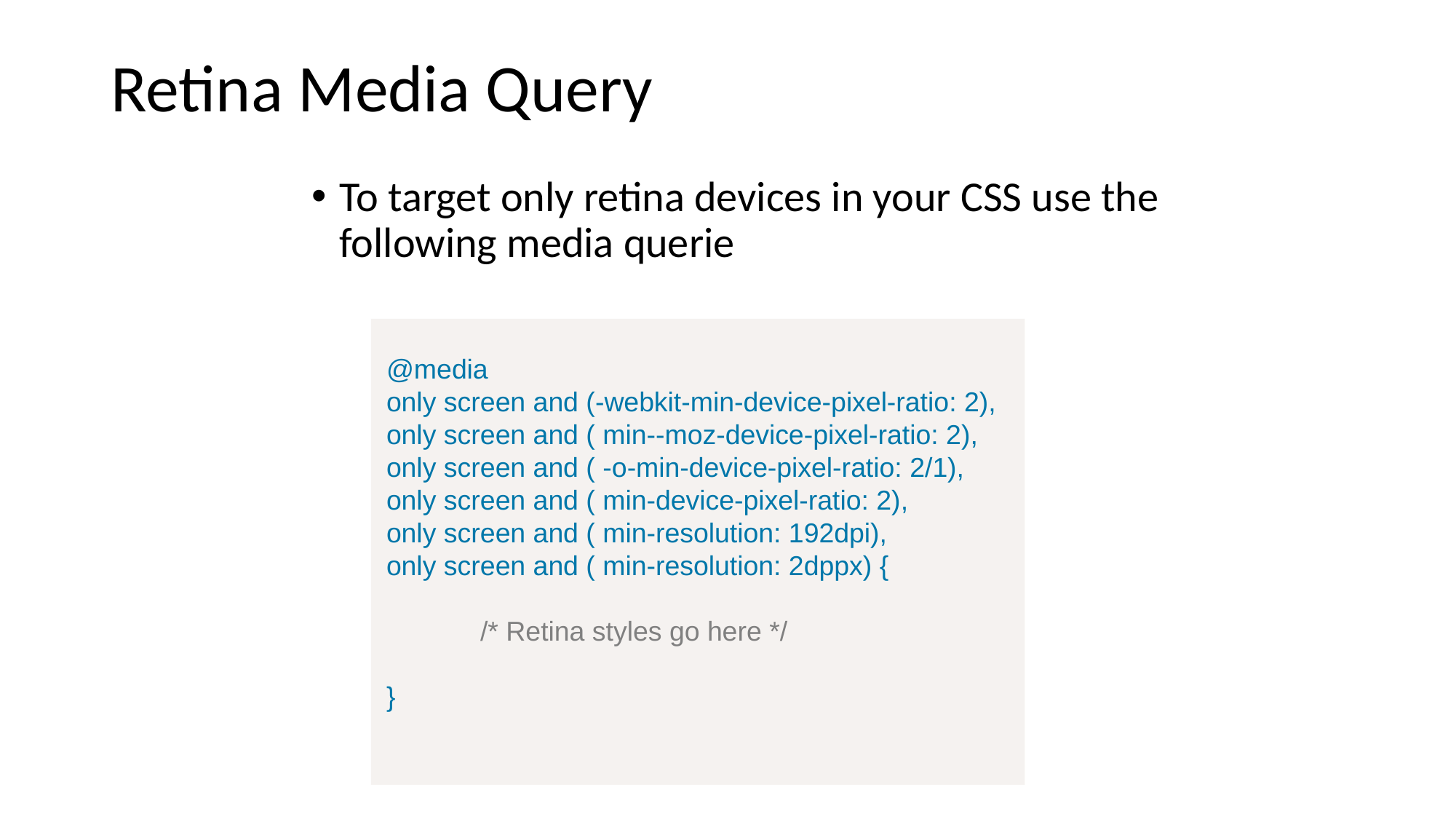

# Retina Media Query
To target only retina devices in your CSS use the following media querie

  @media
  only screen and (-webkit-min-device-pixel-ratio: 2),
  only screen and ( min--moz-device-pixel-ratio: 2),
  only screen and ( -o-min-device-pixel-ratio: 2/1),
  only screen and ( min-device-pixel-ratio: 2),
  only screen and ( min-resolution: 192dpi),
  only screen and ( min-resolution: 2dppx) {

  	/* Retina styles go here */

  }